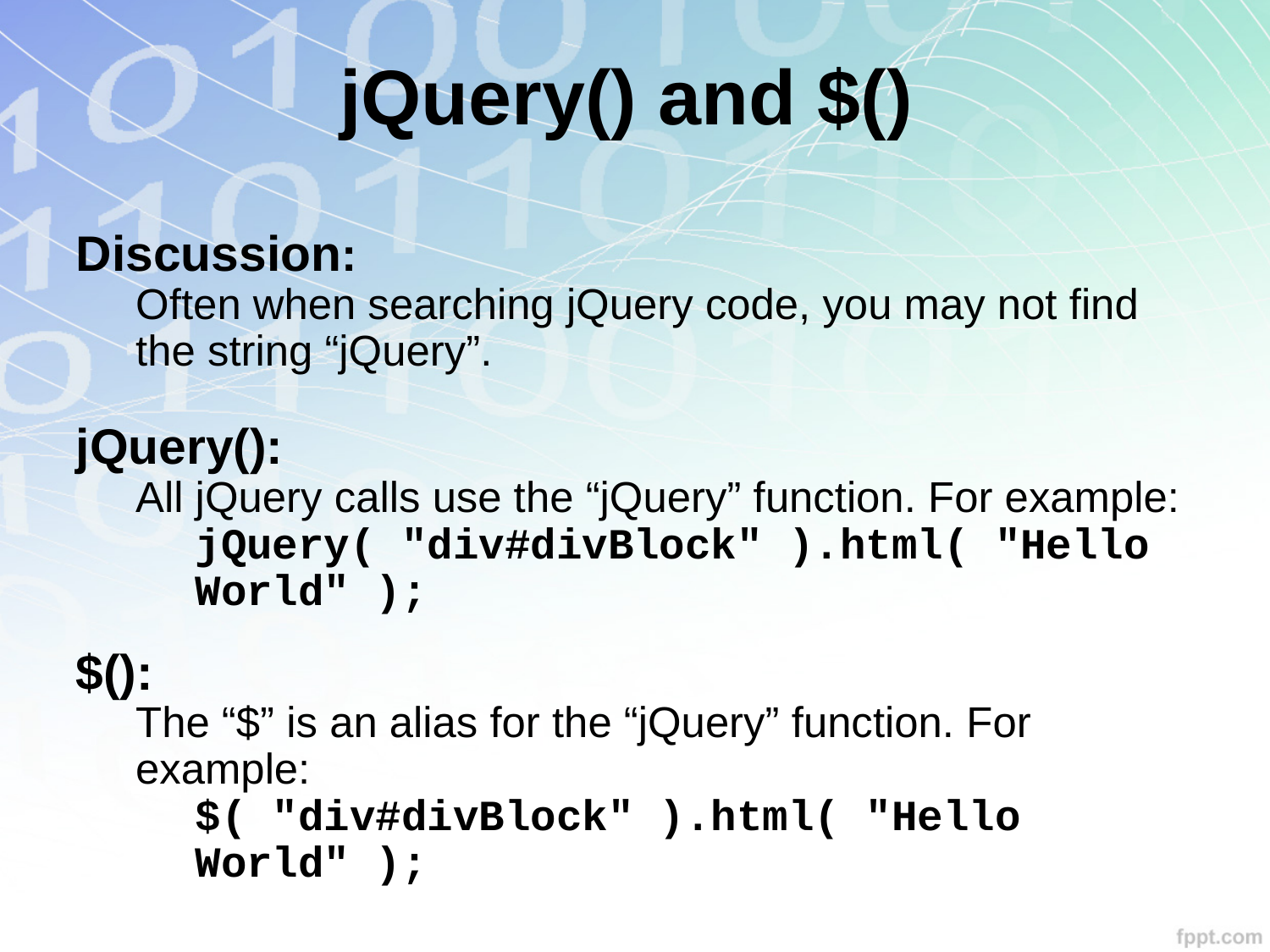

jQuery() and $()
Discussion:
Often when searching jQuery code, you may not find the string “jQuery”.

jQuery():
All jQuery calls use the “jQuery” function. For example:
jQuery( "div#divBlock" ).html( "Hello World" );

$():
The “$” is an alias for the “jQuery” function. For example:
$( "div#divBlock" ).html( "Hello World" );